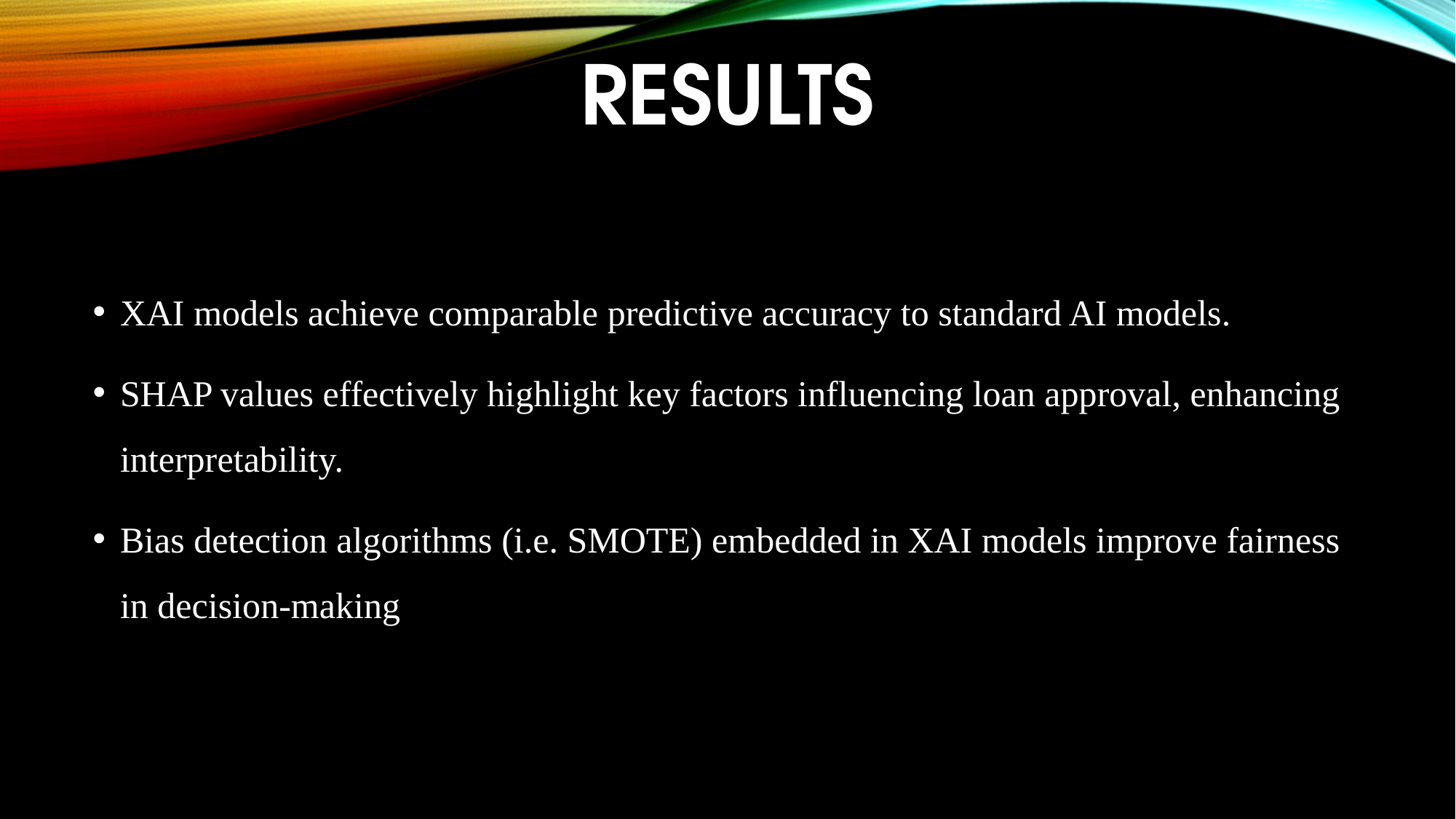

# results
XAI models achieve comparable predictive accuracy to standard AI models.
SHAP values effectively highlight key factors influencing loan approval, enhancing interpretability.
Bias detection algorithms (i.e. SMOTE) embedded in XAI models improve fairness in decision-making